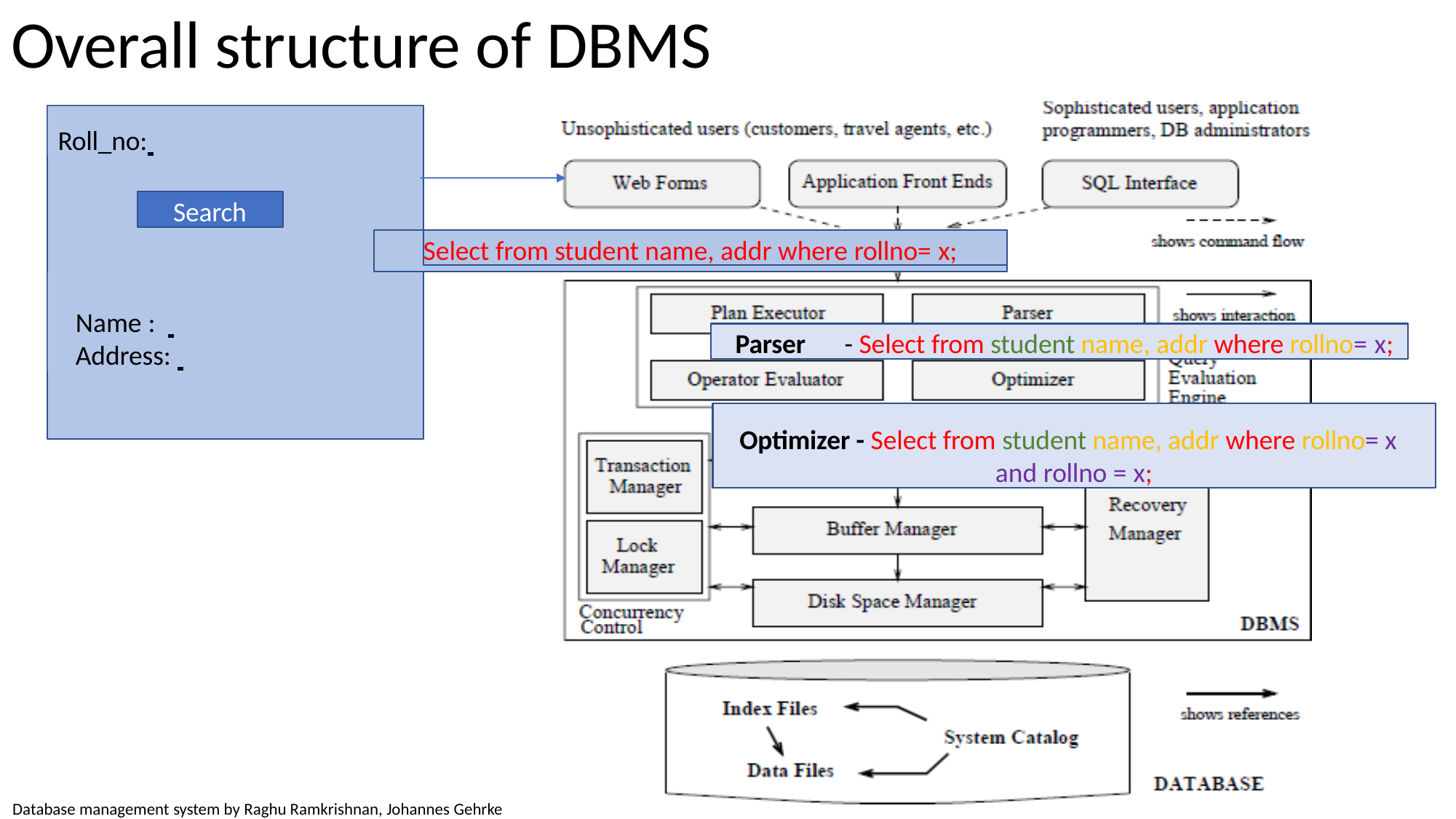

Overall structure of DBMS

Roll_no:

Search
Select from student name, addr where rollno= x;

Name :   		              Address:
Parser	- Select from student name, addr where rollno= x;
Optimizer - Select from student name, addr where rollno= x  and rollno = x;
Jayashree Jagdale, PICT, Pune	39
Database management system by Raghu Ramkrishnan, Johannes Gehrke